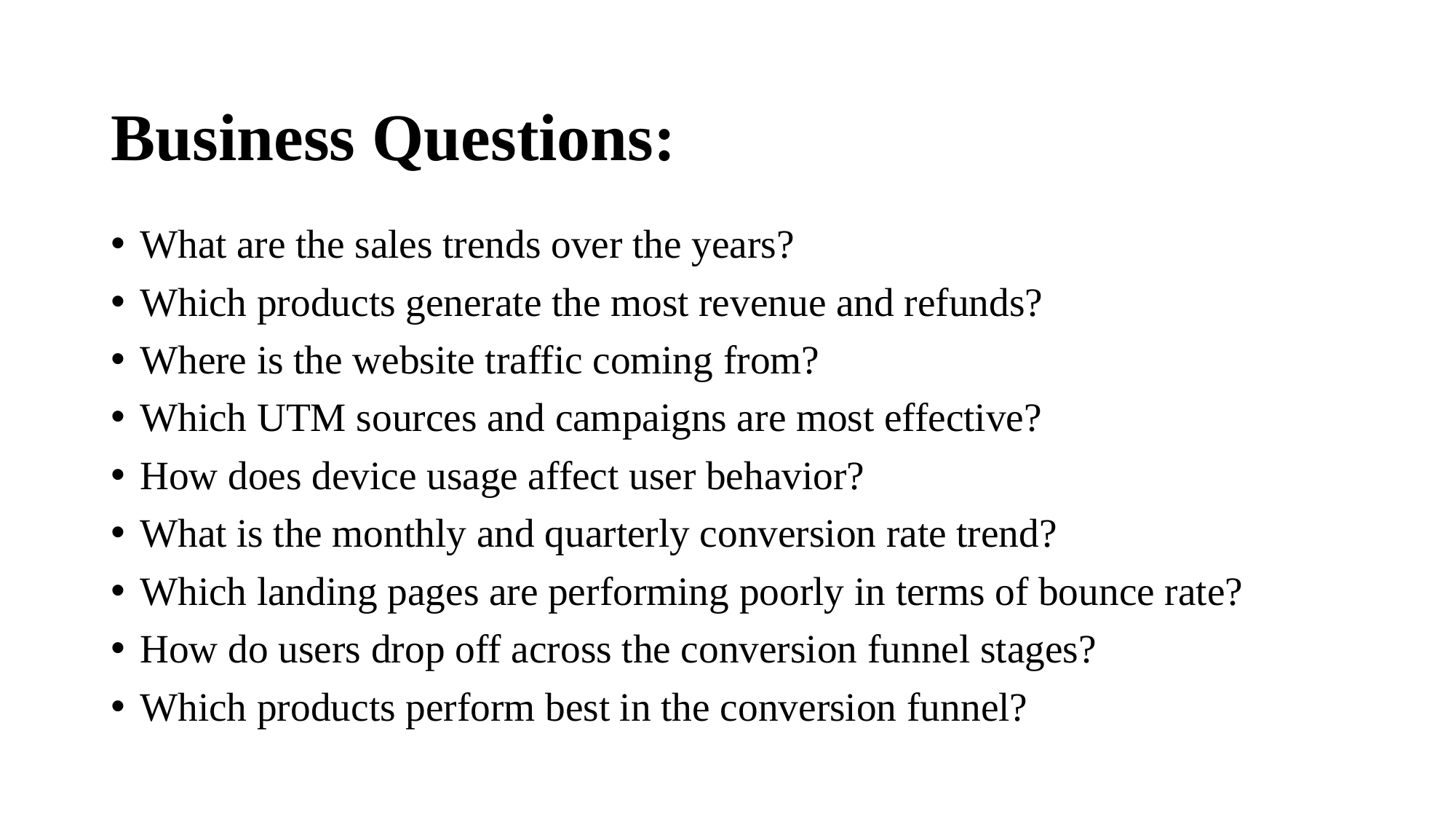

# Business Questions:
What are the sales trends over the years?
Which products generate the most revenue and refunds?
Where is the website traffic coming from?
Which UTM sources and campaigns are most effective?
How does device usage affect user behavior?
What is the monthly and quarterly conversion rate trend?
Which landing pages are performing poorly in terms of bounce rate?
How do users drop off across the conversion funnel stages?
Which products perform best in the conversion funnel?